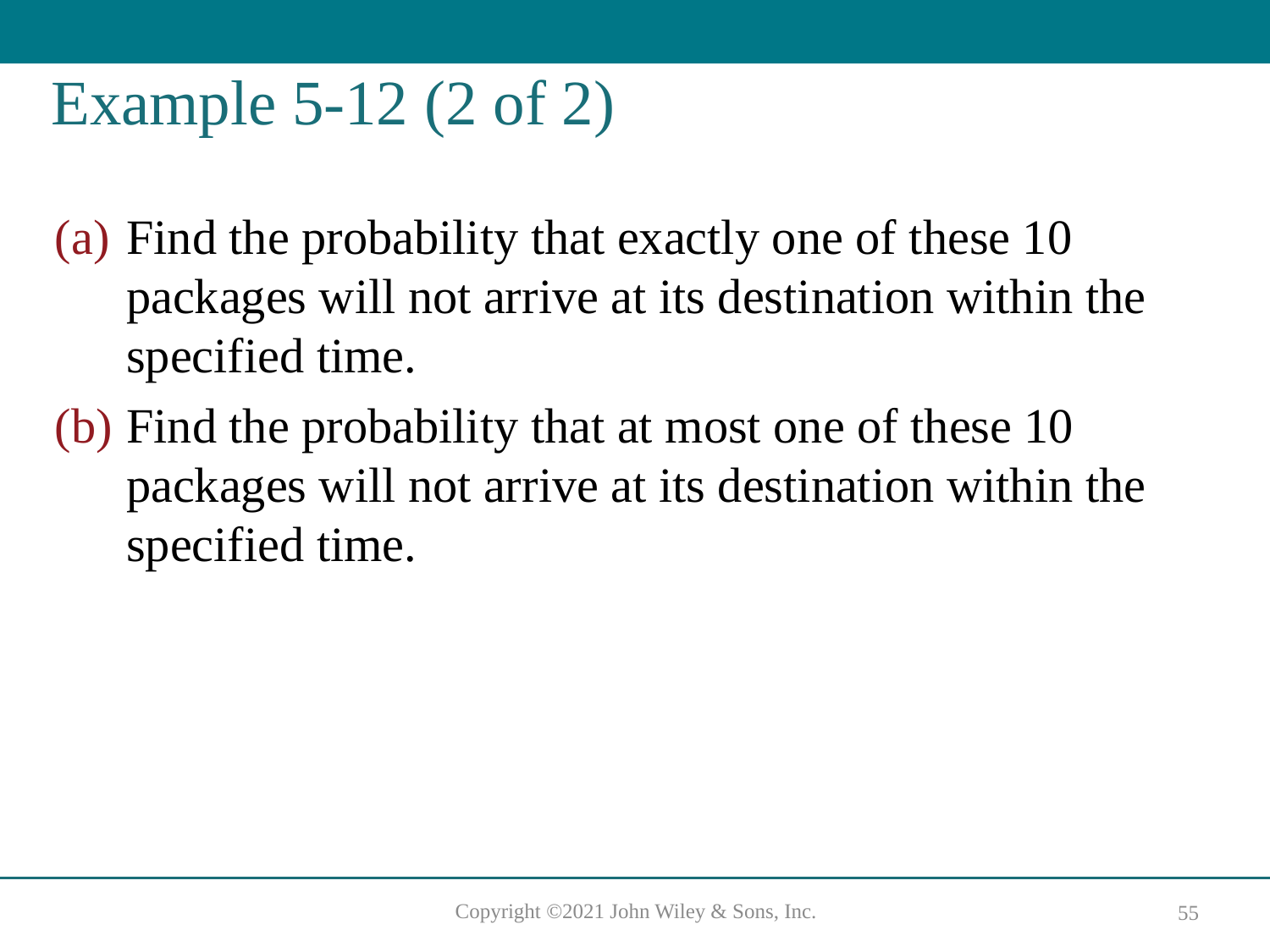

# Example 5-12 (2 of 2)
Find the probability that exactly one of these 10 packages will not arrive at its destination within the specified time.
Find the probability that at most one of these 10 packages will not arrive at its destination within the specified time.